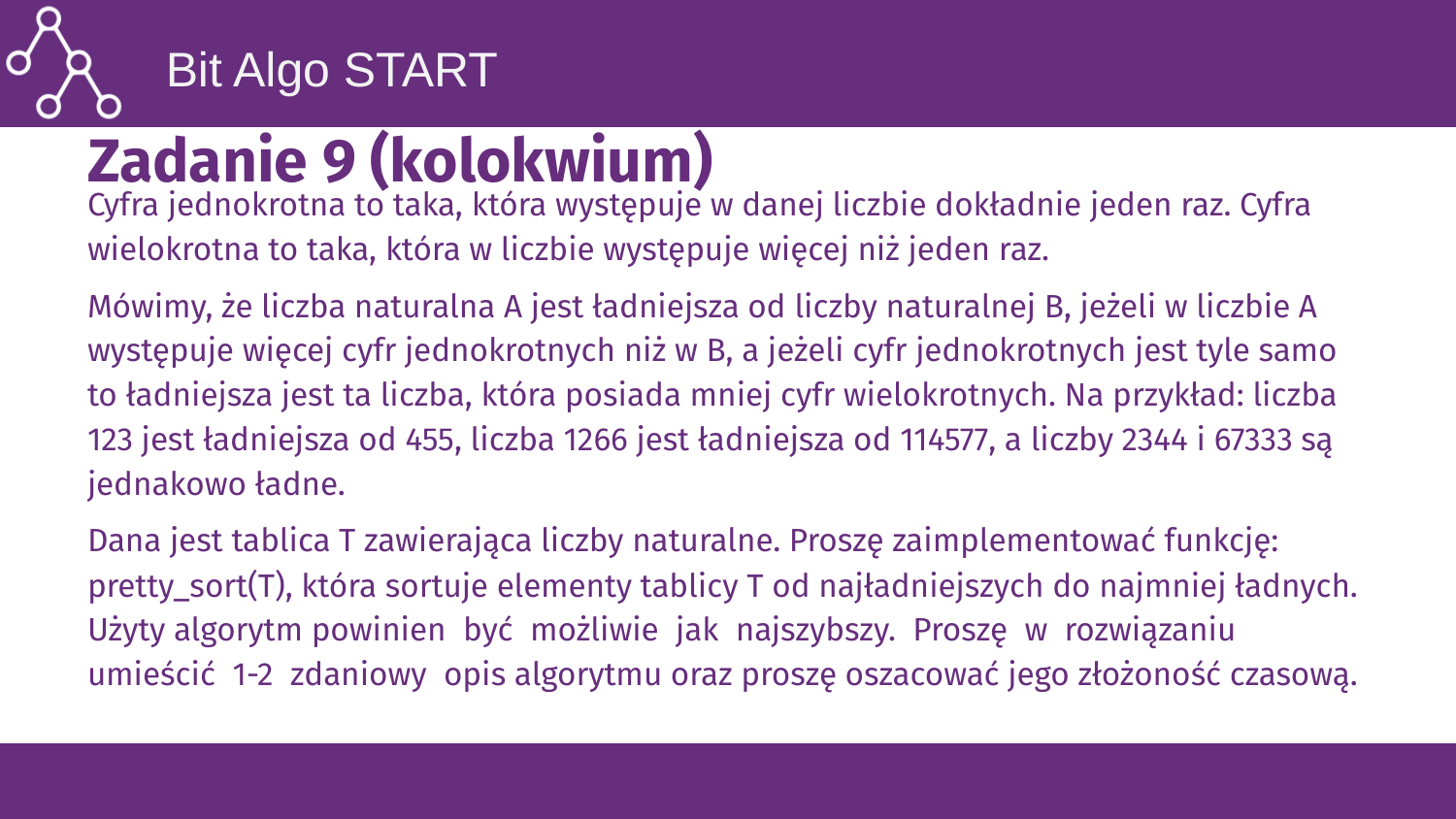

# Zadanie 9 (kolokwium)
Cyfra jednokrotna to taka, która występuje w danej liczbie dokładnie jeden raz. Cyfra wielokrotna to taka, która w liczbie występuje więcej niż jeden raz.
Mówimy, że liczba naturalna A jest ładniejsza od liczby naturalnej B, jeżeli w liczbie A występuje więcej cyfr jednokrotnych niż w B, a jeżeli cyfr jednokrotnych jest tyle samo to ładniejsza jest ta liczba, która posiada mniej cyfr wielokrotnych. Na przykład: liczba 123 jest ładniejsza od 455, liczba 1266 jest ładniejsza od 114577, a liczby 2344 i 67333 są jednakowo ładne.
Dana jest tablica T zawierająca liczby naturalne. Proszę zaimplementować funkcję: pretty_sort(T), która sortuje elementy tablicy T od najładniejszych do najmniej ładnych. Użyty algorytm powinien  być  możliwie  jak  najszybszy.  Proszę  w  rozwiązaniu  umieścić  1-2  zdaniowy  opis algorytmu oraz proszę oszacować jego złożoność czasową.